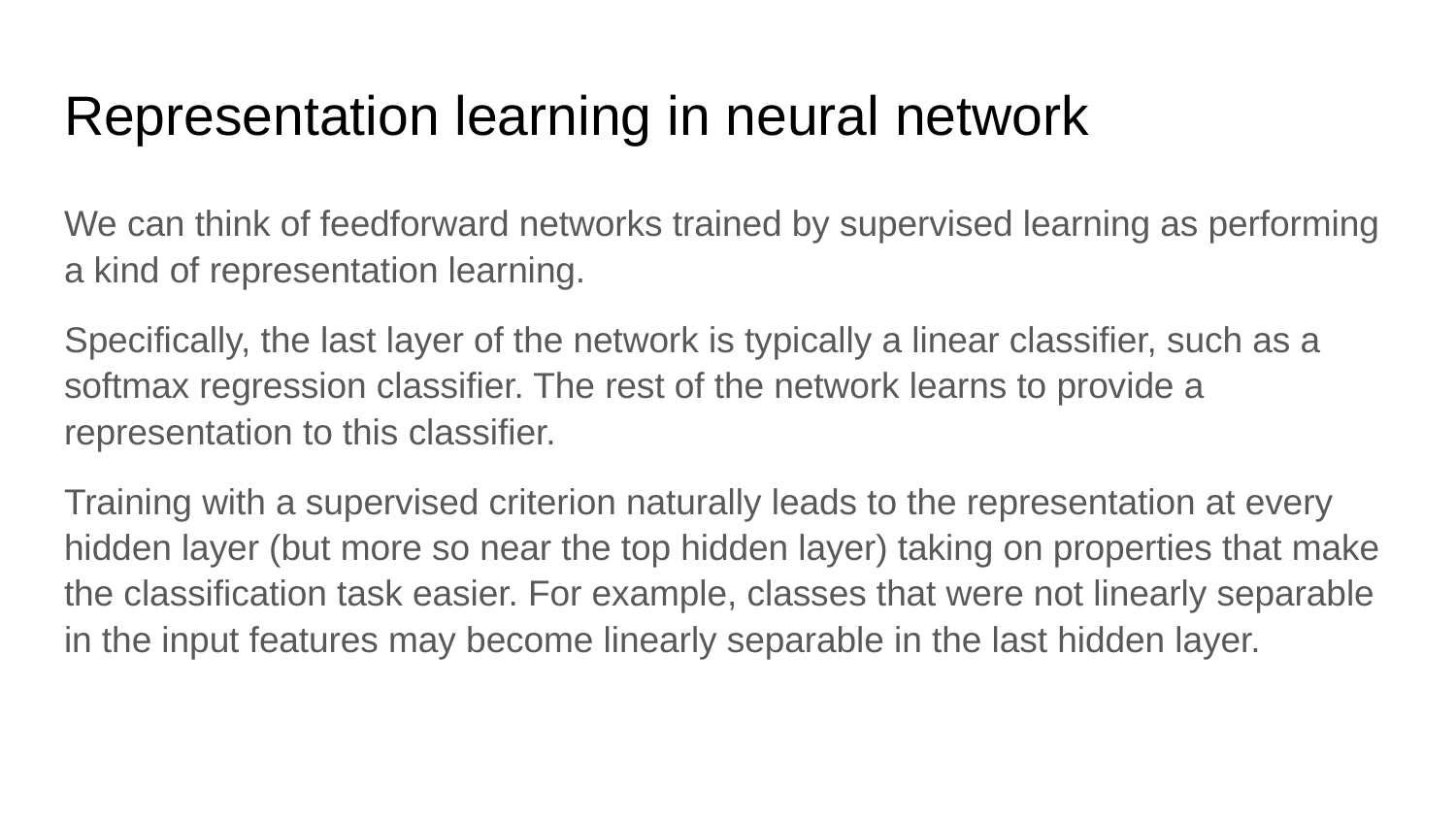

# Representation learning in neural network
We can think of feedforward networks trained by supervised learning as performing a kind of representation learning.
Specifically, the last layer of the network is typically a linear classifier, such as a softmax regression classifier. The rest of the network learns to provide a representation to this classifier.
Training with a supervised criterion naturally leads to the representation at every hidden layer (but more so near the top hidden layer) taking on properties that make the classification task easier. For example, classes that were not linearly separable in the input features may become linearly separable in the last hidden layer.